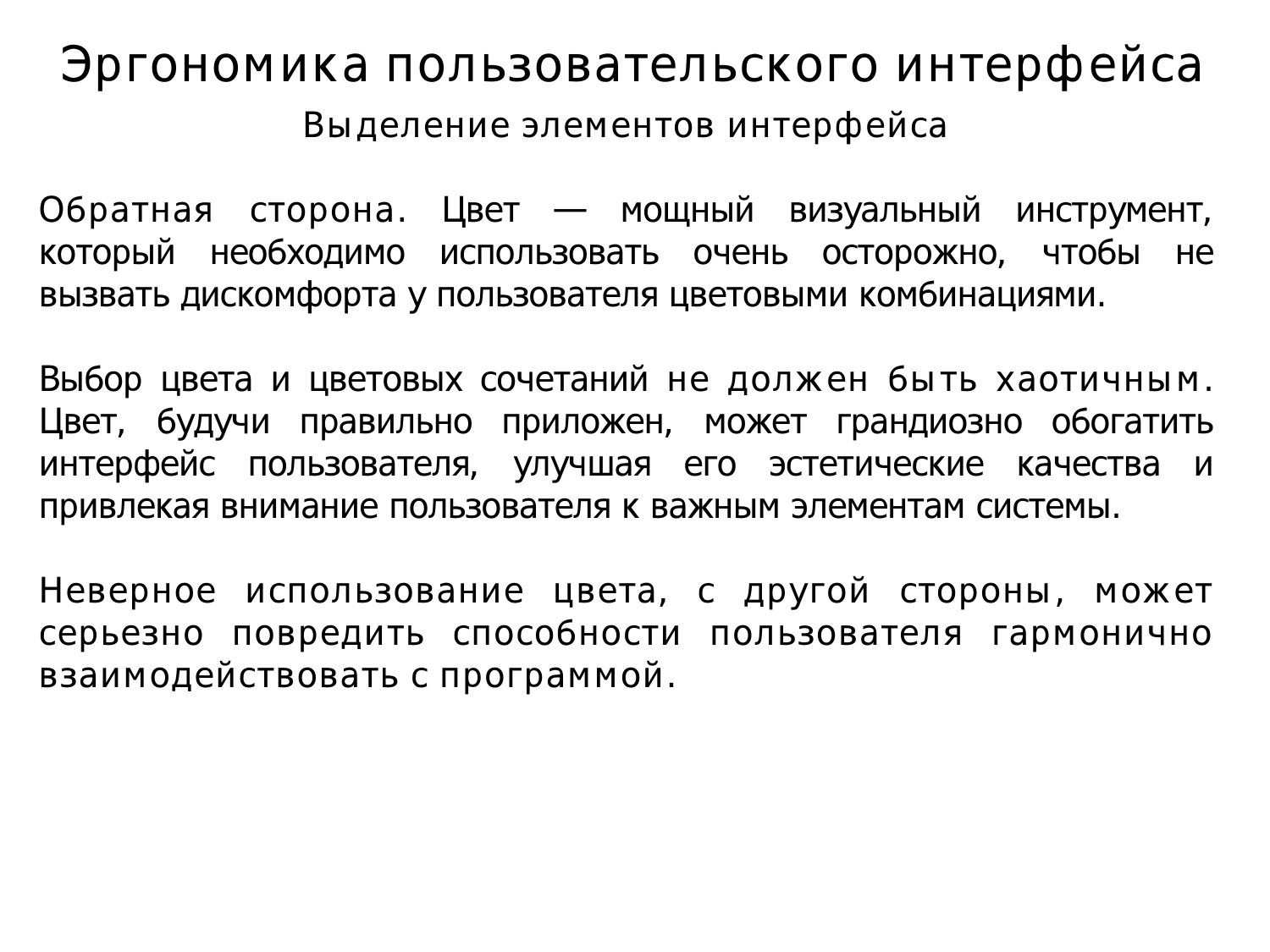

Эргономика пользовательского интерфейса
Выделение элементов интерфейса

Обратная сторона. Цвет — мощный визуальный инструмент, который необхо­димо использовать очень осторожно, чтобы не вызвать диском­форта у пользователя цветовыми комбинациями.

Выбор цвета и цветовых сочетаний не должен быть хаотичным. Цвет, будучи правильно приложен, может грандиозно обогатить интерфейс пользователя, улучшая его эстетические качества и привлекая внимание пользователя к важным элементам системы.

Неверное использование цвета, с другой стороны, может серьезно повредить способности пользователя гармонично взаимодействовать с программой.